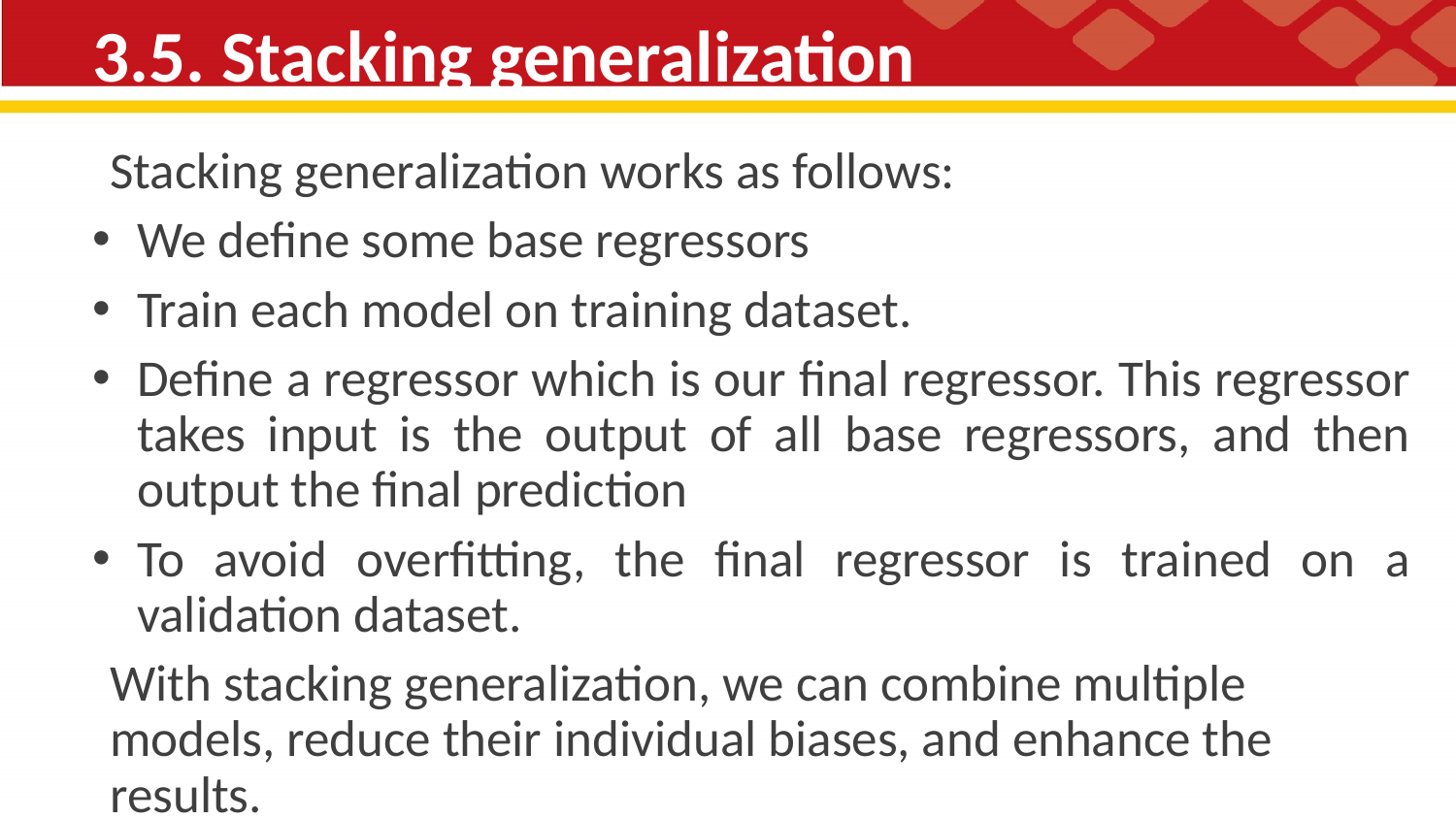

# 3.5. Stacking generalization
Stacking generalization works as follows:
We define some base regressors
Train each model on training dataset.
Define a regressor which is our final regressor. This regressor takes input is the output of all base regressors, and then output the final prediction
To avoid overfitting, the final regressor is trained on a validation dataset.
With stacking generalization, we can combine multiple models, reduce their individual biases, and enhance the results.